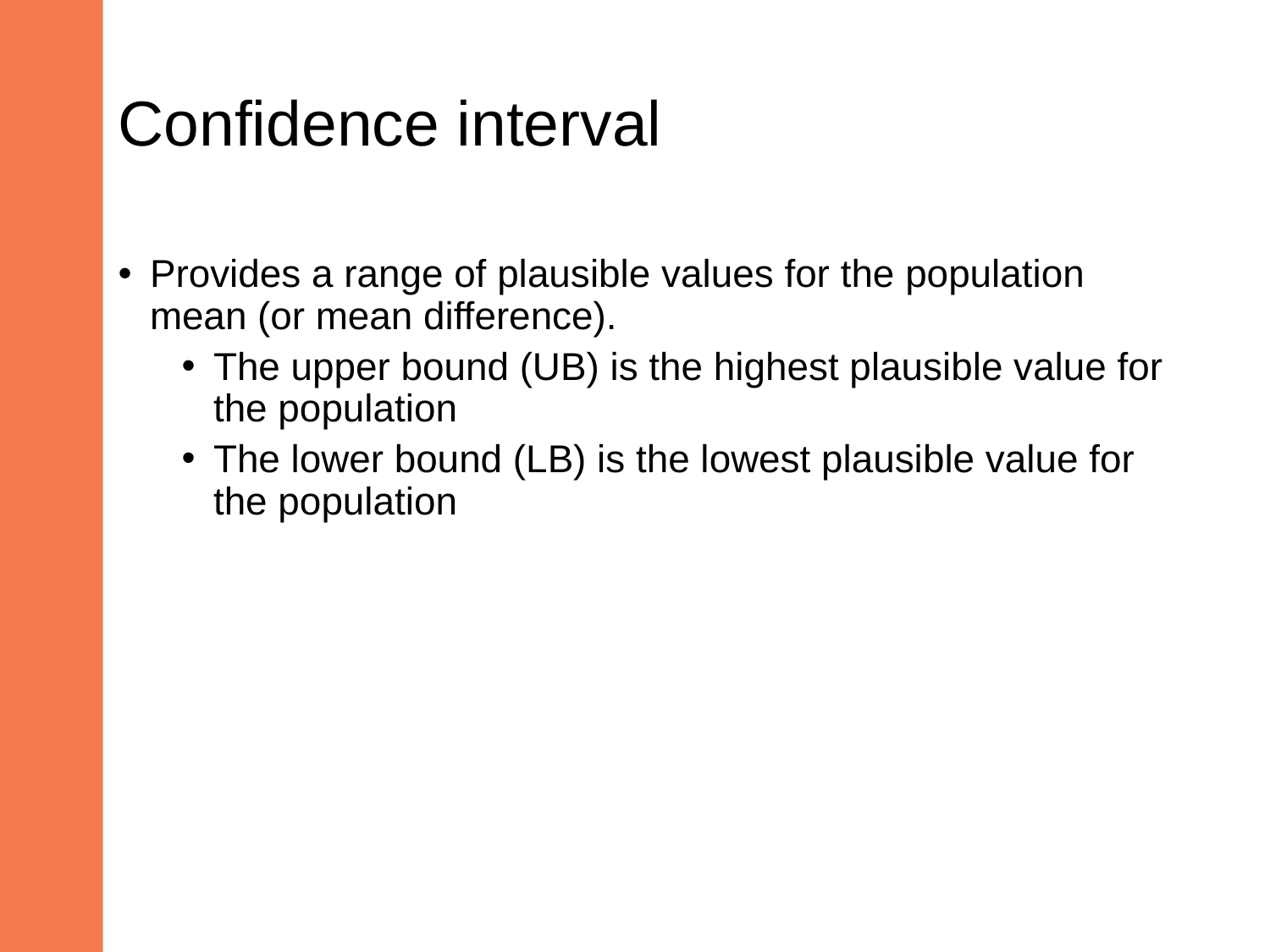

# Confidence interval
Provides a range of plausible values for the population mean (or mean difference).
The upper bound (UB) is the highest plausible value for the population
The lower bound (LB) is the lowest plausible value for the population